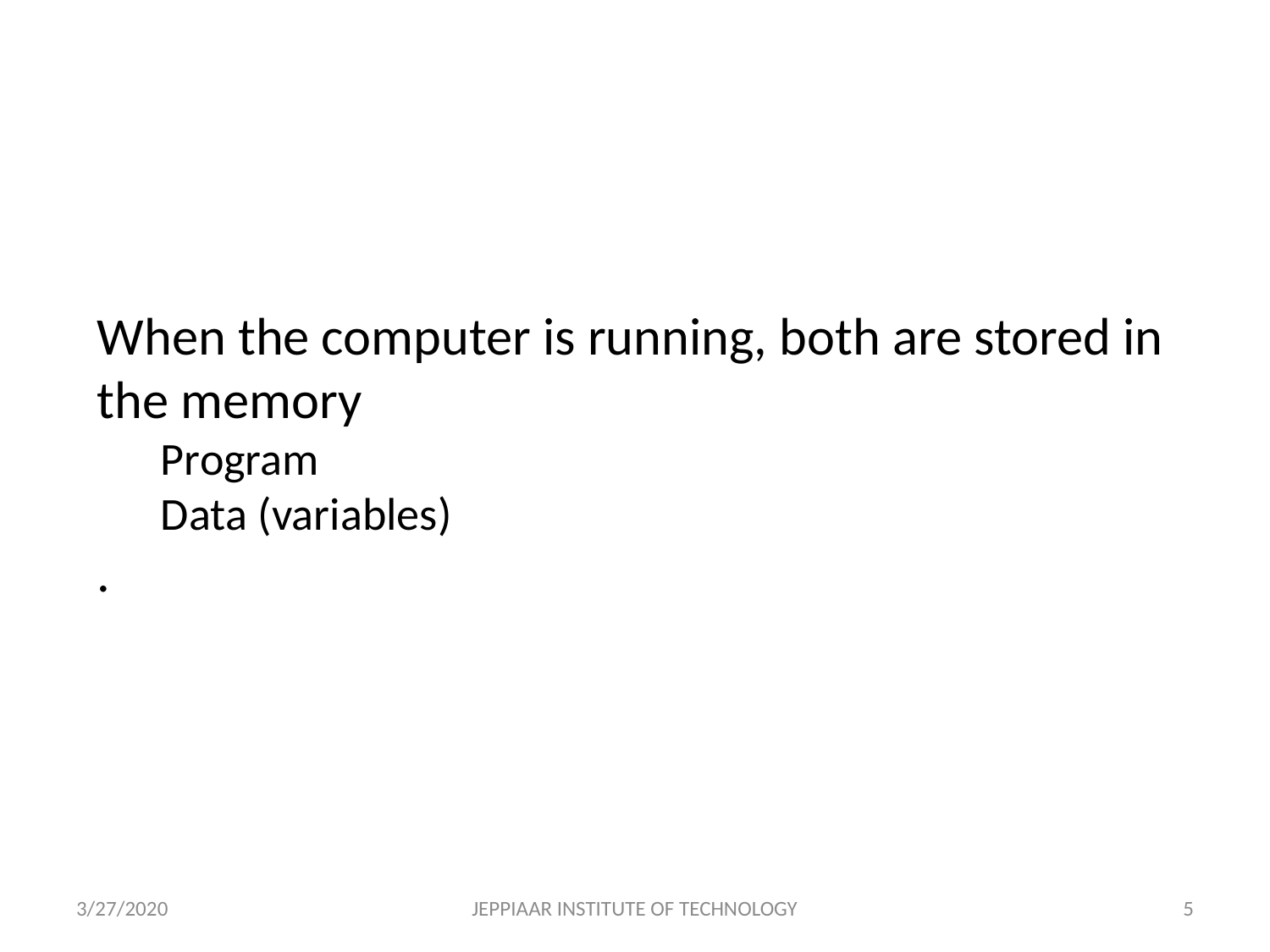

When the computer is running, both are stored in the memory
Program
Data (variables)
.
3/27/2020
JEPPIAAR INSTITUTE OF TECHNOLOGY
5